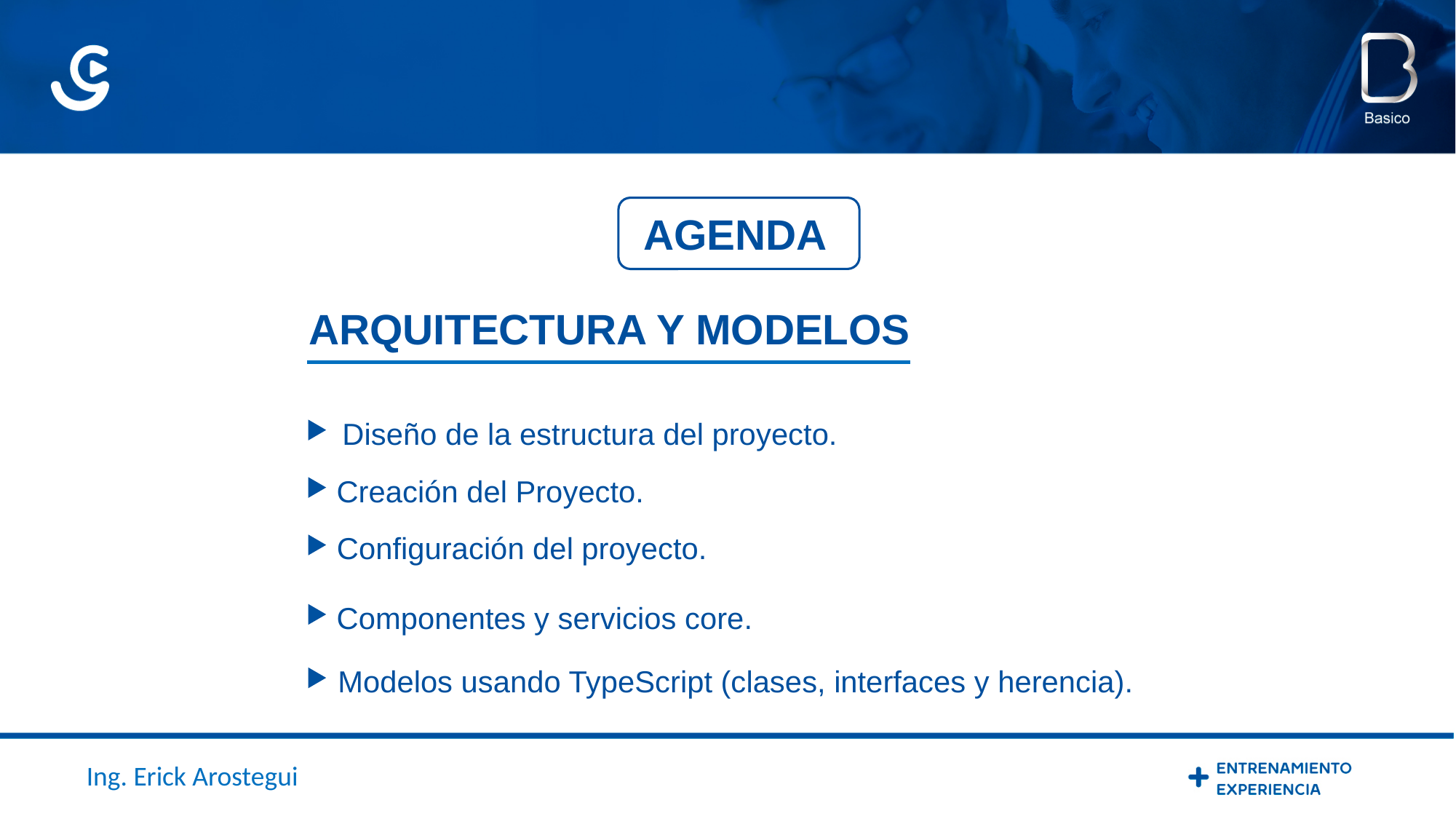

AGENDA
ARQUITECTURA Y MODELOS
Diseño de la estructura del proyecto.

Creación del Proyecto.

Configuración del proyecto.

Componentes y servicios core.

Modelos usando TypeScript (clases, interfaces y herencia).